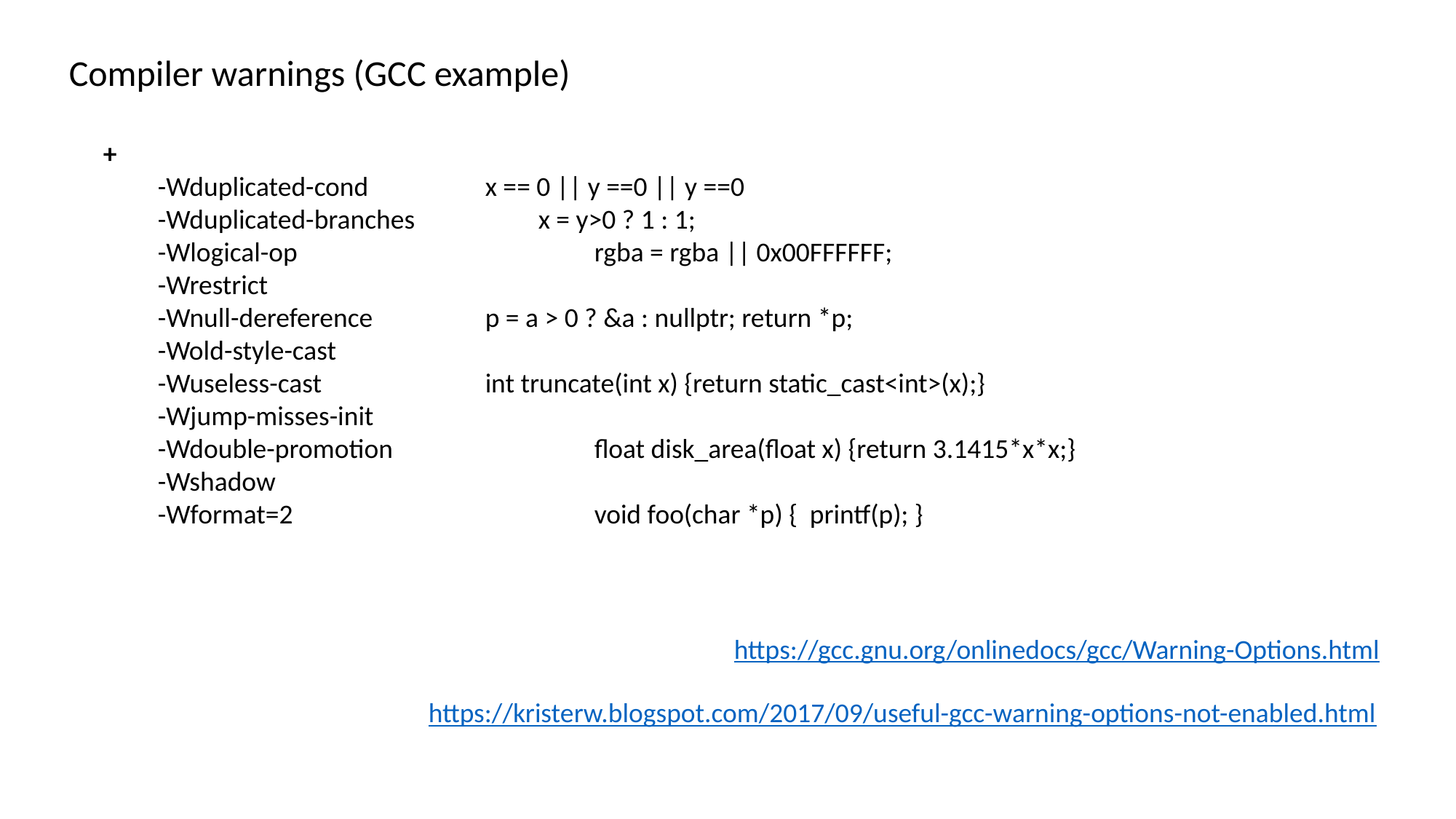

Compiler warnings (GCC example)
+
-Wduplicated-cond		x == 0 || y ==0 || y ==0
-Wduplicated-branches                    x = y>0 ? 1 : 1;
-Wlogical-op			rgba = rgba || 0x00FFFFFF;
-Wrestrict
-Wnull-dereference		p = a > 0 ? &a : nullptr; return *p;
-Wold-style-cast
-Wuseless-cast		int truncate(int x) {return static_cast<int>(x);}
-Wjump-misses-init
-Wdouble-promotion 		float disk_area(float x) {return 3.1415*x*x;}
-Wshadow
-Wformat=2			void foo(char *p) {  printf(p); }
https://gcc.gnu.org/onlinedocs/gcc/Warning-Options.html
https://kristerw.blogspot.com/2017/09/useful-gcc-warning-options-not-enabled.html